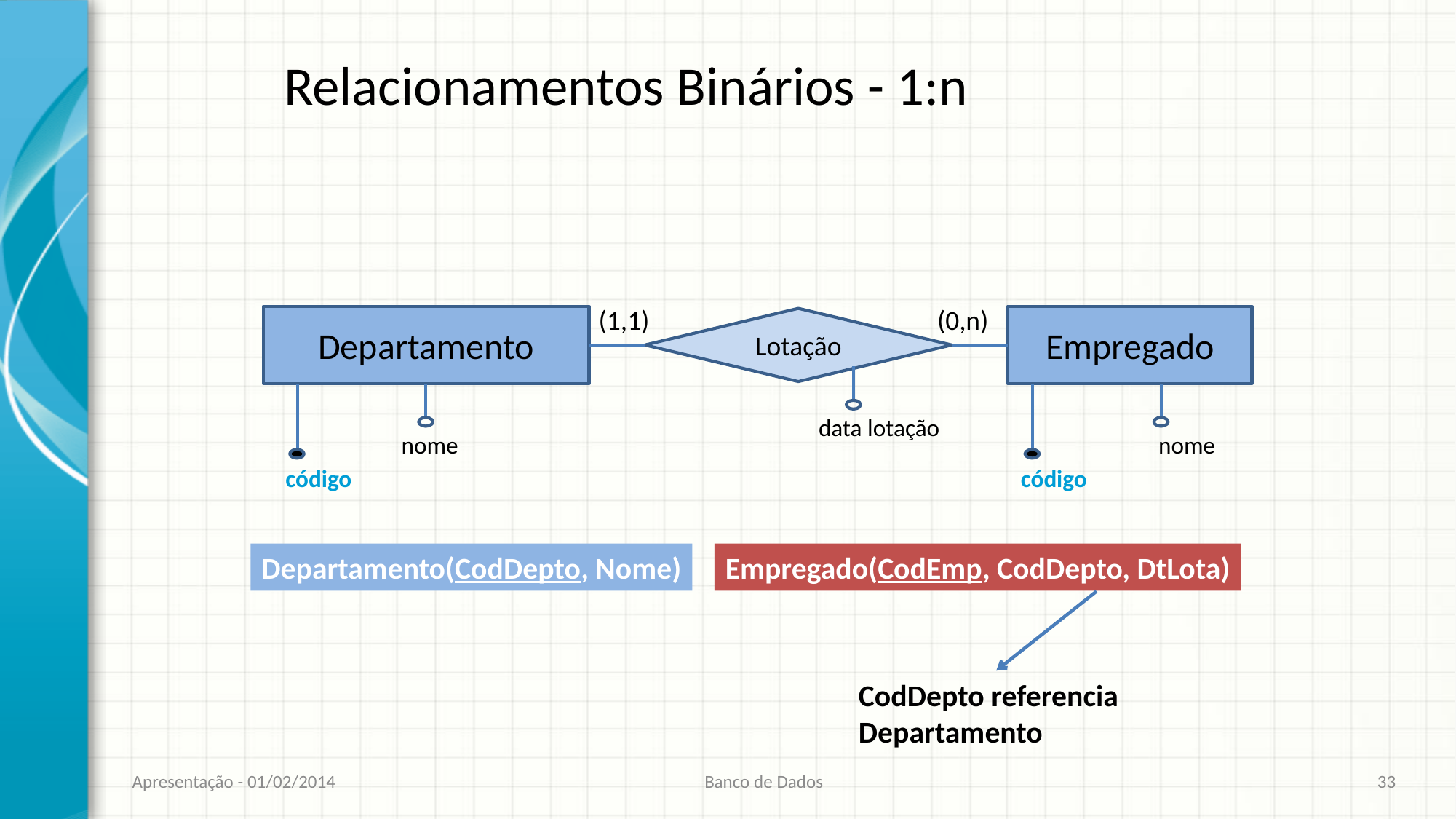

# Relacionamentos Binários - 1:n
(1,1)
(0,n)
Departamento
Empregado
Lotação

nome
nome

código
código

data lotação
Empregado(CodEmp, CodDepto, DtLota)
Departamento(CodDepto, Nome)
CodDepto referencia Departamento
Apresentação - 01/02/2014
Banco de Dados
33